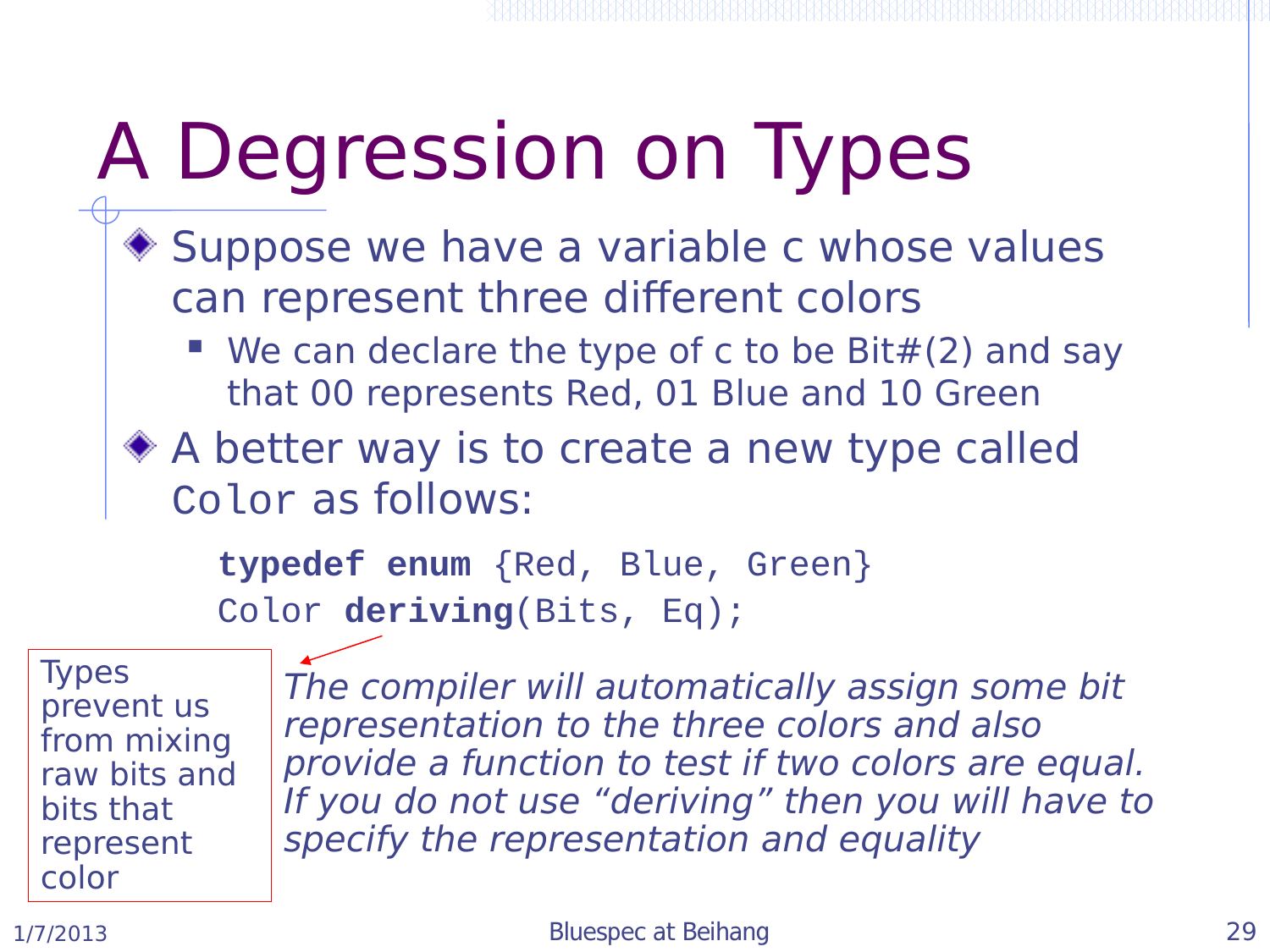

# A Degression on Types
Suppose we have a variable c whose values can represent three different colors
We can declare the type of c to be Bit#(2) and say that 00 represents Red, 01 Blue and 10 Green
A better way is to create a new type called Color as follows:
typedef enum {Red, Blue, Green}
Color deriving(Bits, Eq);
Types prevent us from mixing raw bits and bits that represent color
The compiler will automatically assign some bit representation to the three colors and also provide a function to test if two colors are equal. If you do not use “deriving” then you will have to specify the representation and equality
1/7/2013
Bluespec at Beihang
29